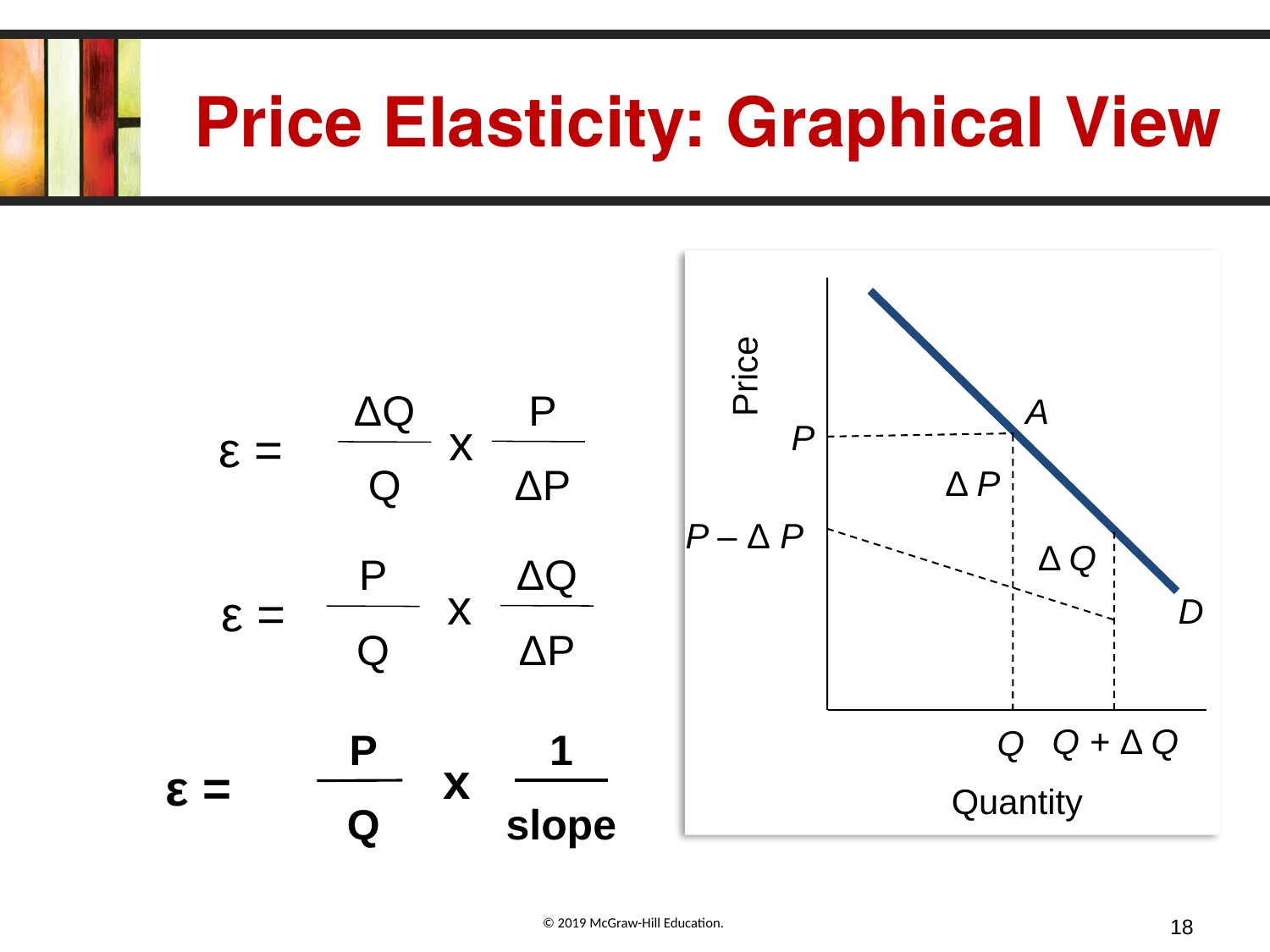

# Price Elasticity: Graphical View
ΔQ / Q
ΔP / P
ε =

Price
A
P

 Δ P
P – Δ P

 Δ Q
D

Q + Δ Q
Q
Quantity
ΔQ
P
x
ε =
Q
ΔP
P
ΔQ
x
ε =
Q
ΔP
P
1
x
ε =
Q
slope
18
© 2019 McGraw-Hill Education.